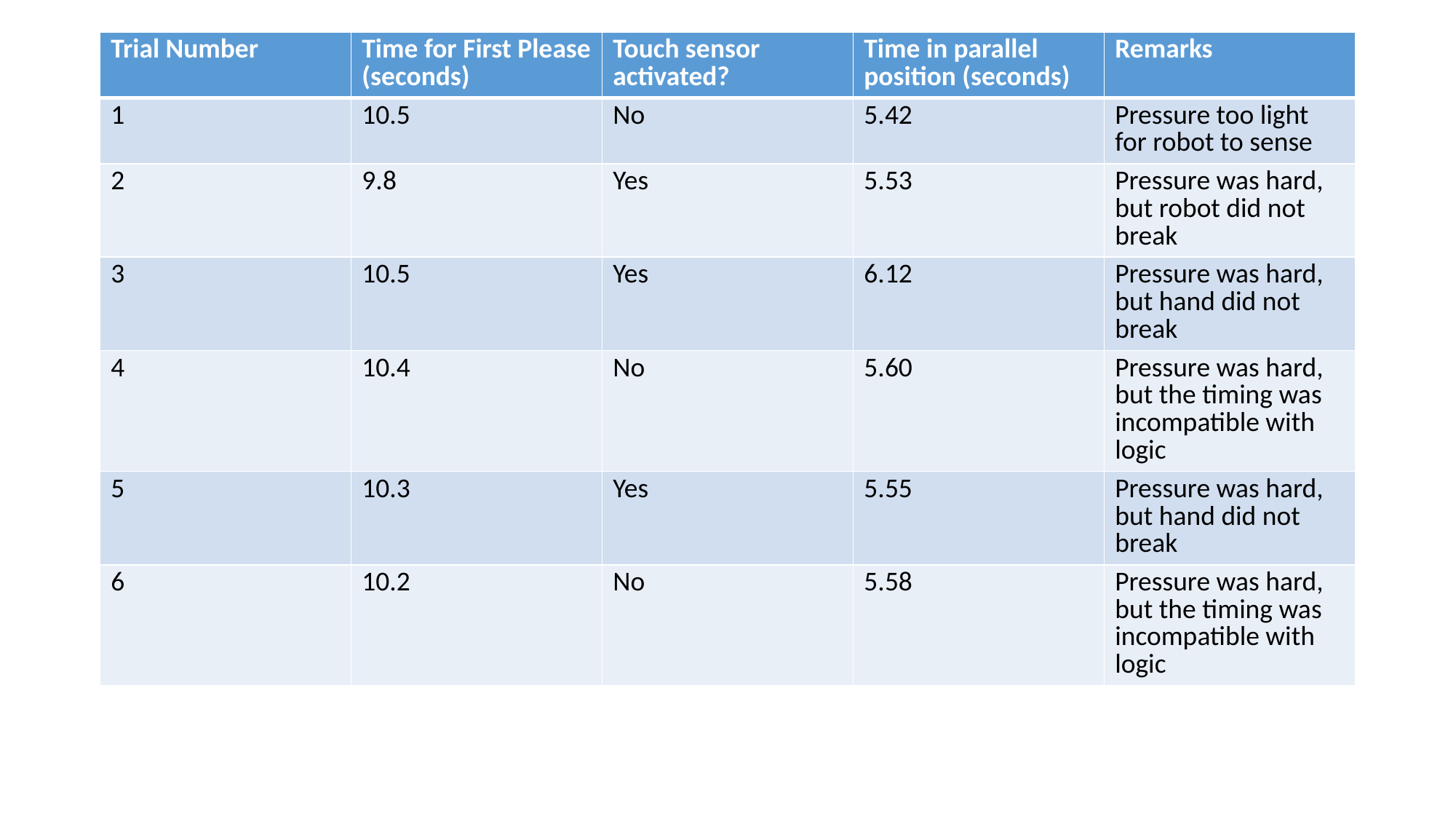

| Trial Number | Time for First Please (seconds) | Touch sensor activated? | Time in parallel position (seconds) | Remarks |
| --- | --- | --- | --- | --- |
| 1 | 10.5 | No | 5.42 | Pressure too light for robot to sense |
| 2 | 9.8 | Yes | 5.53 | Pressure was hard, but robot did not break |
| 3 | 10.5 | Yes | 6.12 | Pressure was hard, but hand did not break |
| 4 | 10.4 | No | 5.60 | Pressure was hard, but the timing was incompatible with logic |
| 5 | 10.3 | Yes | 5.55 | Pressure was hard, but hand did not break |
| 6 | 10.2 | No | 5.58 | Pressure was hard, but the timing was incompatible with logic |
# Testing